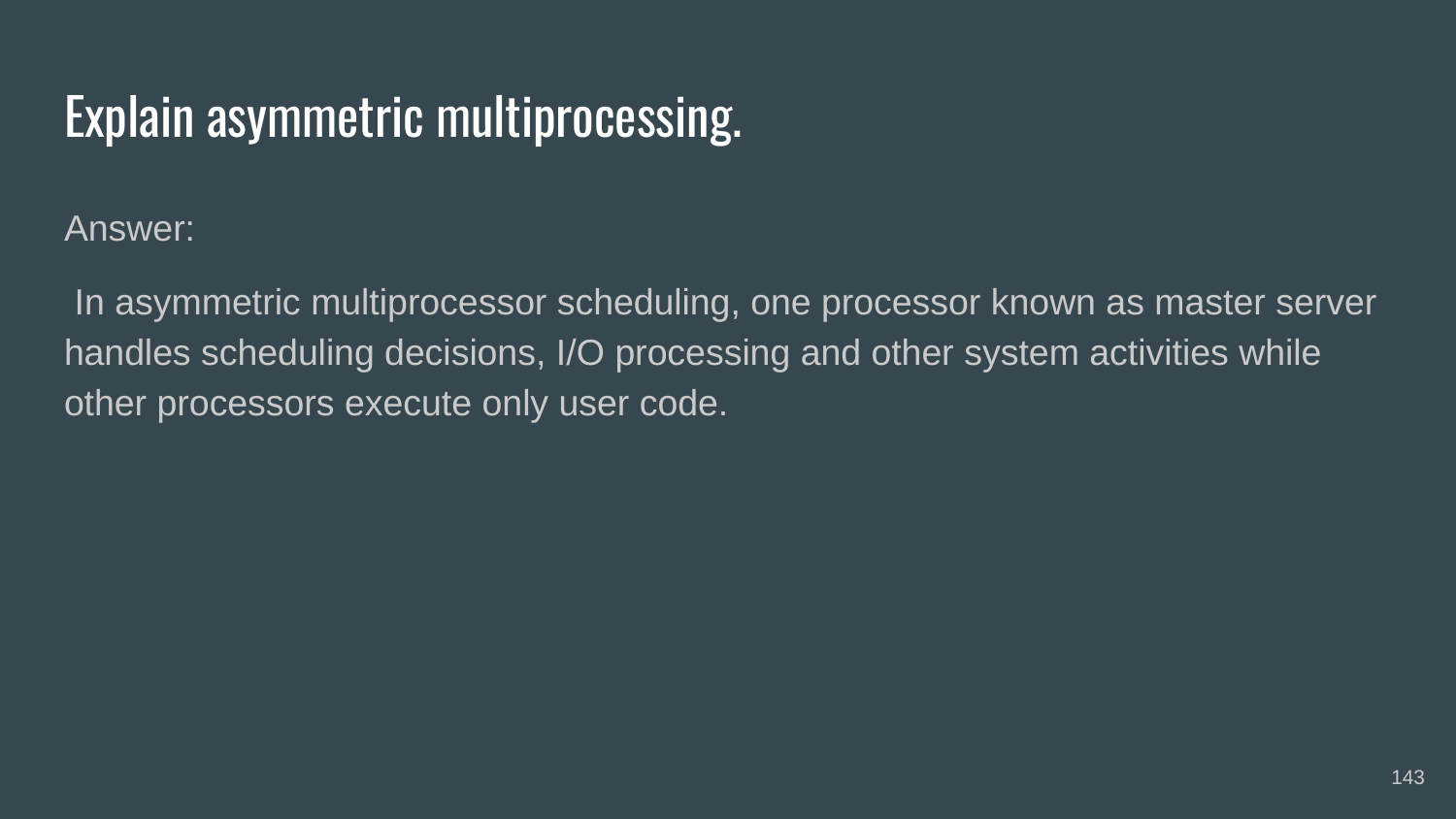

# Explain asymmetric multiprocessing.
Answer:
 In asymmetric multiprocessor scheduling, one processor known as master server handles scheduling decisions, I/O processing and other system activities while other processors execute only user code.
143